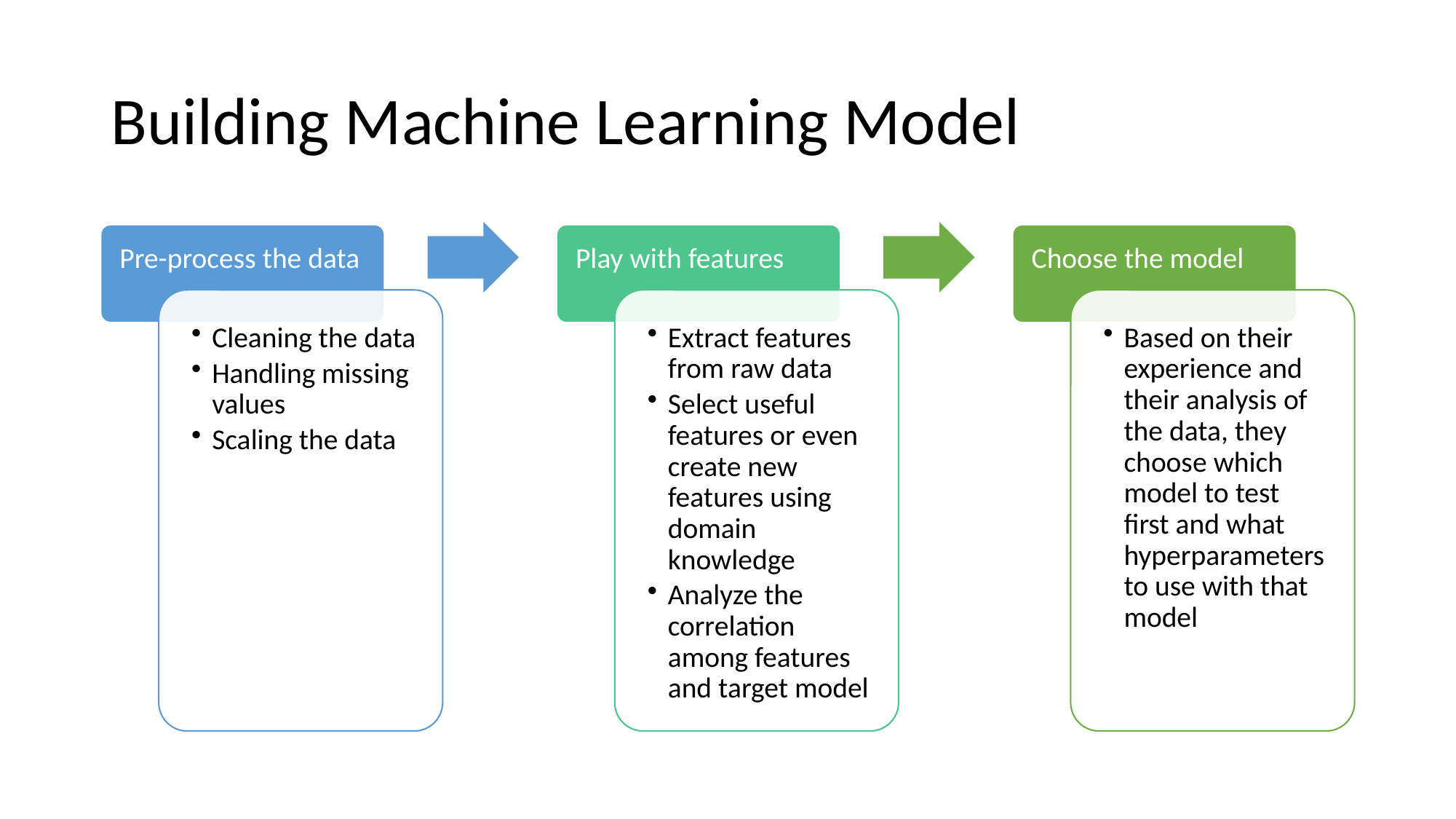

# Building Machine Learning Model
Pre-process the data
Cleaning the data
Handling missing values
Scaling the data

Play with features
Extract features from raw data
Select useful features or even create new features using domain knowledge
Analyze the correlation among features and target model

Choose the model
Based on their experience and their analysis of the data, they choose which model to test first and what hyperparameters to use with that model